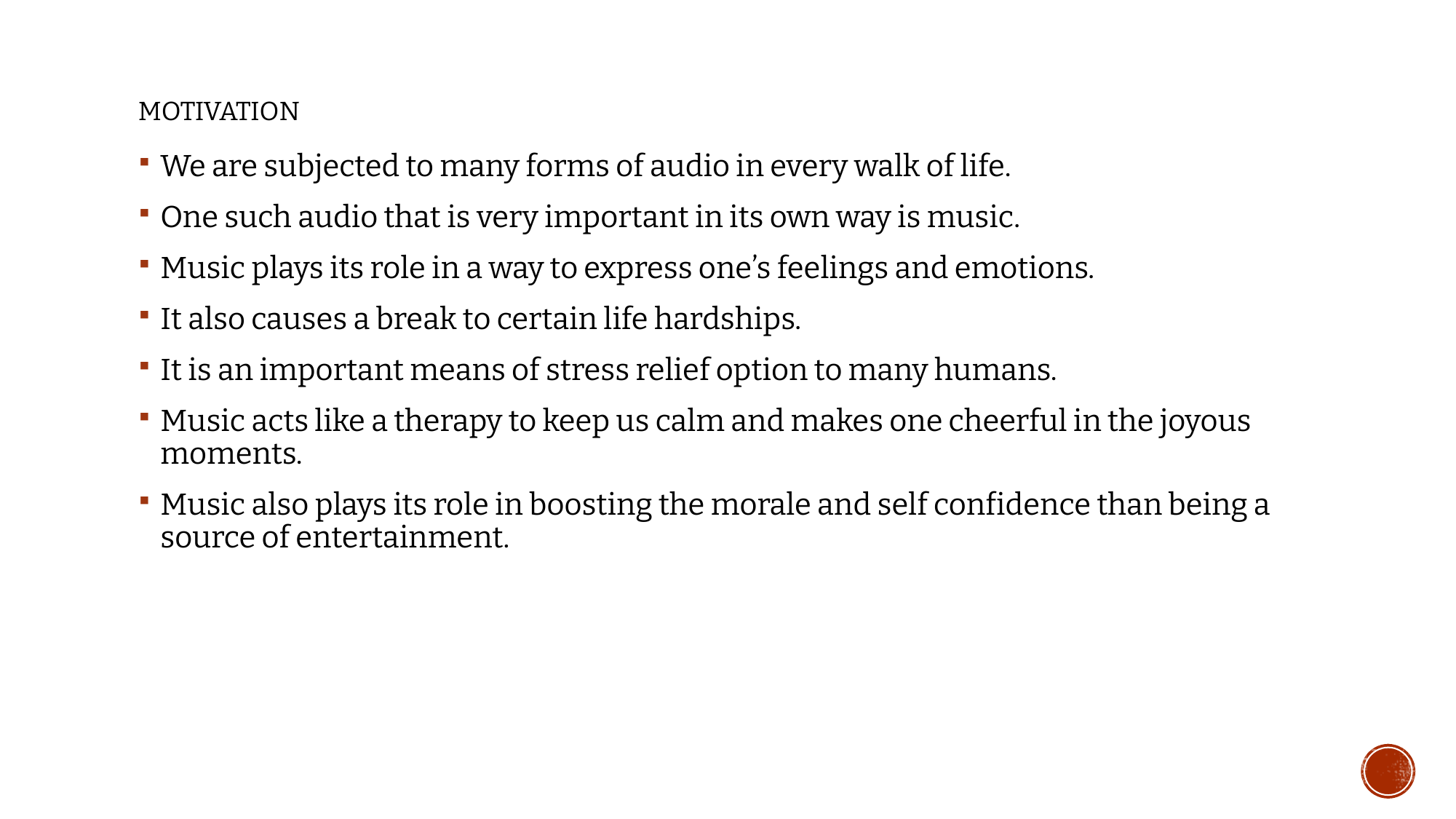

# Motivation
We are subjected to many forms of audio in every walk of life.
One such audio that is very important in its own way is music.
Music plays its role in a way to express one’s feelings and emotions.
It also causes a break to certain life hardships.
It is an important means of stress relief option to many humans.
Music acts like a therapy to keep us calm and makes one cheerful in the joyous moments.
Music also plays its role in boosting the morale and self confidence than being a source of entertainment.